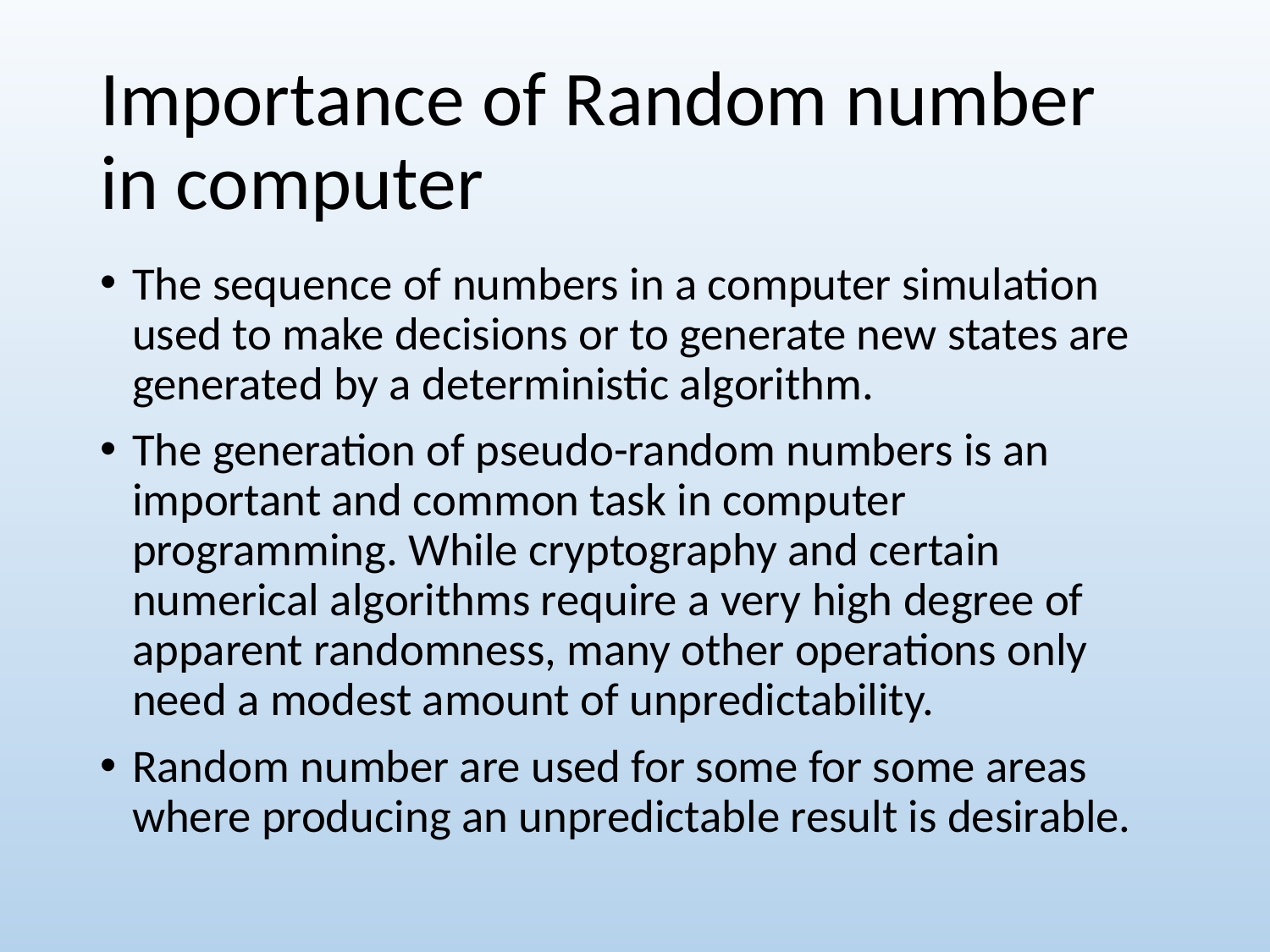

# Importance of Random number in computer
The sequence of numbers in a computer simulation used to make decisions or to generate new states are generated by a deterministic algorithm.
The generation of pseudo-random numbers is an important and common task in computer programming. While cryptography and certain numerical algorithms require a very high degree of apparent randomness, many other operations only need a modest amount of unpredictability.
Random number are used for some for some areas where producing an unpredictable result is desirable.